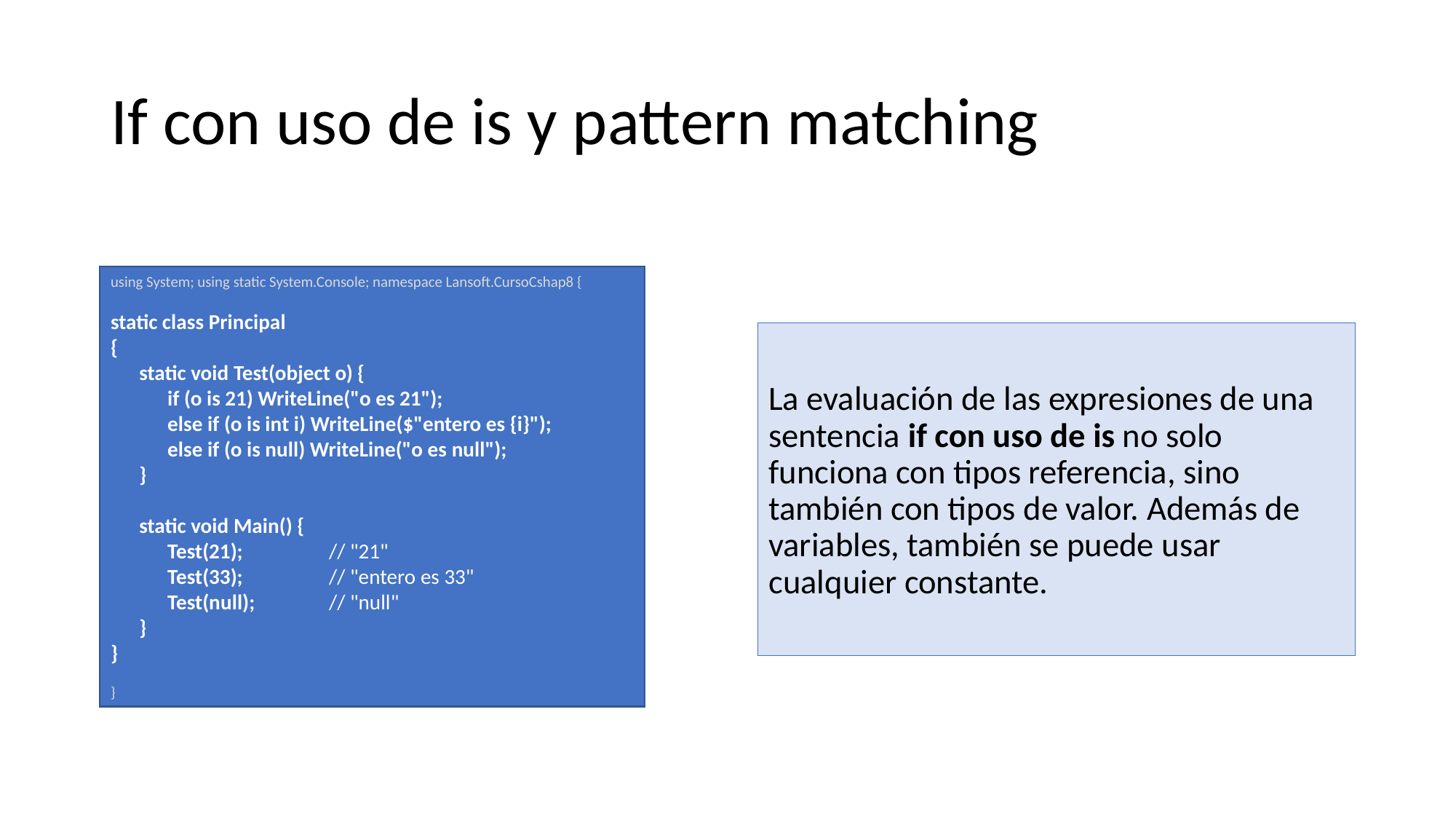

# If con uso de is y pattern matching
using System; using static System.Console; namespace Lansoft.CursoCshap8 {

static class Principal
{
      static void Test(object o) {
            if (o is 21) WriteLine("o es 21");
            else if (o is int i) WriteLine($"entero es {i}");
            else if (o is null) WriteLine("o es null");
      }

      static void Main() {
            Test(21);	// "21"
            Test(33);	// "entero es 33"
            Test(null); 	// "null"
      }
}

}

La evaluación de las expresiones de una sentencia if con uso de is no solo funciona con tipos referencia, sino también con tipos de valor. Además de variables, también se puede usar cualquier constante.